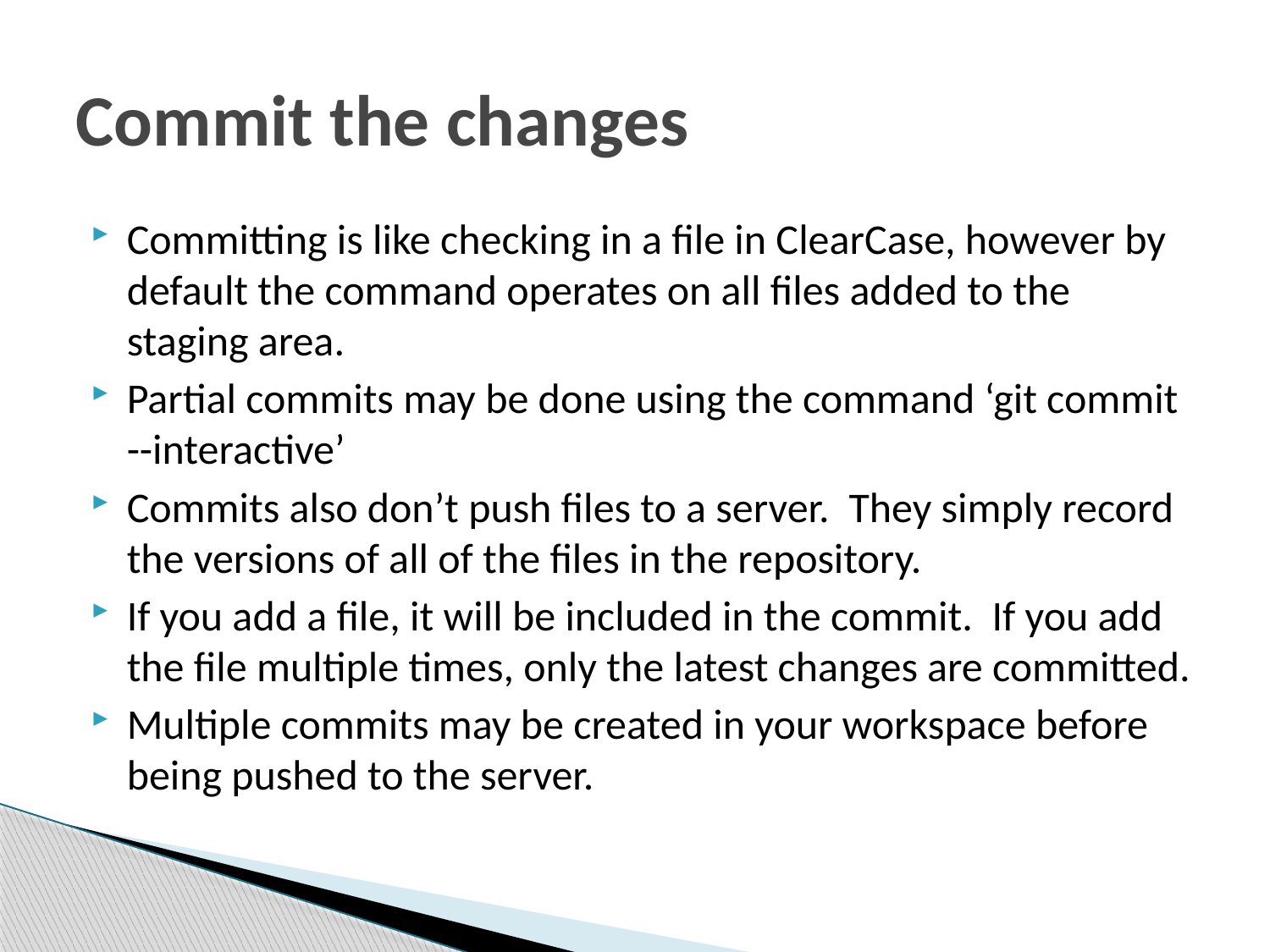

# Commit the changes
Committing is like checking in a file in ClearCase, however by default the command operates on all files added to the staging area.
Partial commits may be done using the command ‘git commit --interactive’
Commits also don’t push files to a server.  They simply record the versions of all of the files in the repository.
If you add a file, it will be included in the commit.  If you add the file multiple times, only the latest changes are committed.
Multiple commits may be created in your workspace before being pushed to the server.